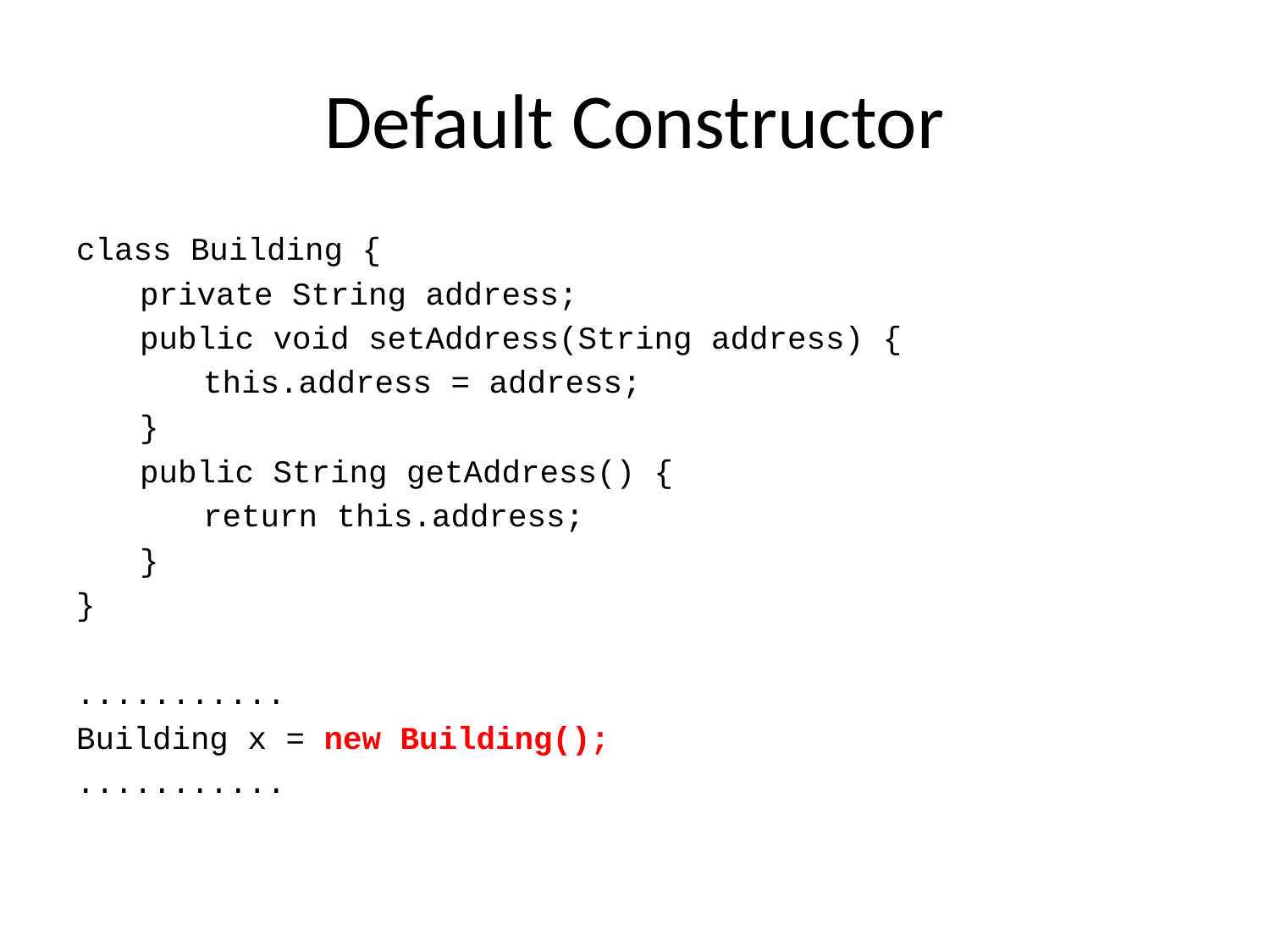

# Default Constructor
class Building {
private String address;
public void setAddress(String address) {
this.address = address;
}
public String getAddress() {
return this.address;
}
}

...........
Building x = new Building();
...........